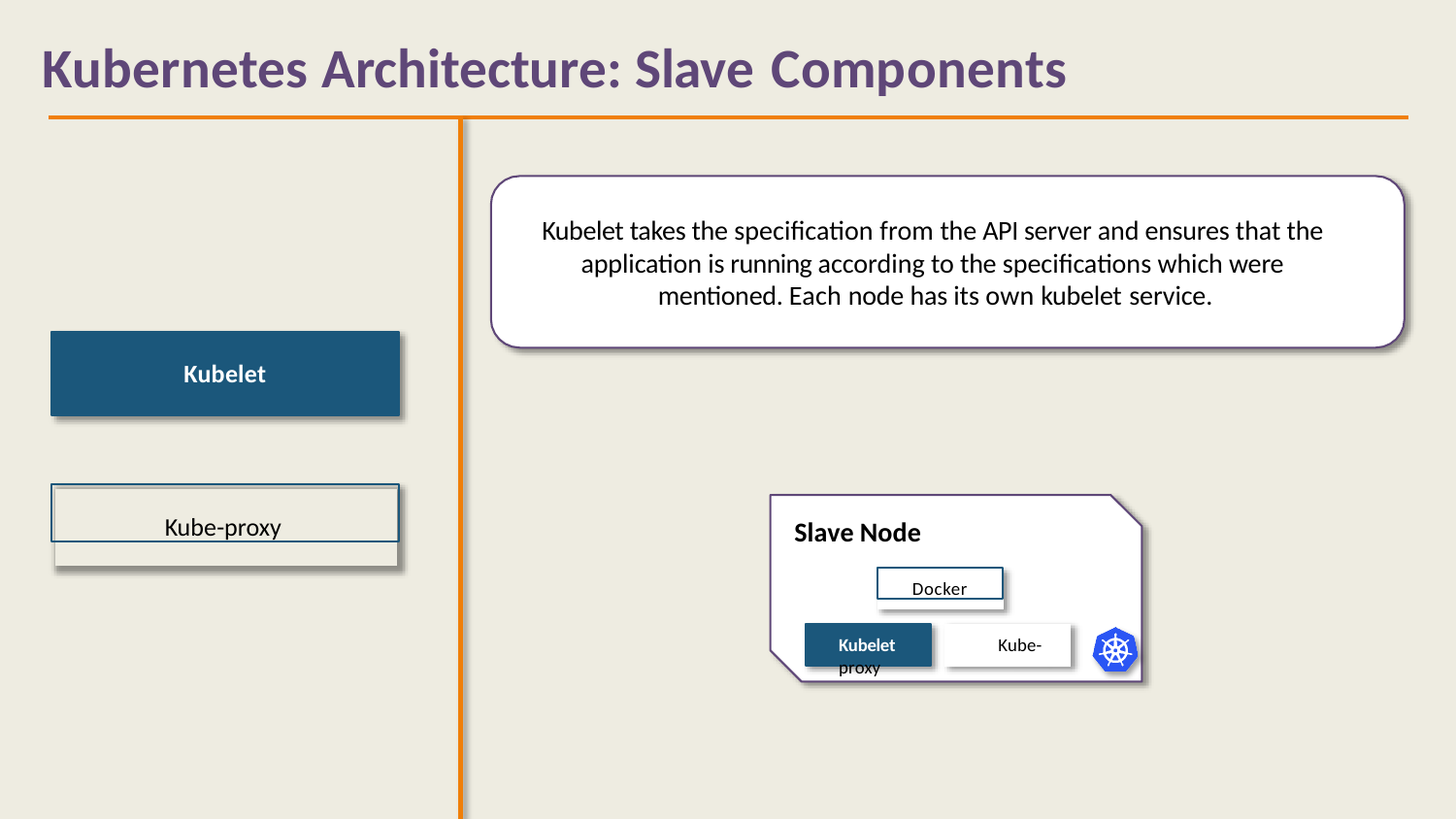

# Kubernetes Architecture: Slave Components

Kubelet takes the specification from the API server and ensures that the  application is running according to the specifications which were  mentioned. Each node has its own kubelet service.

Kubelet

Kube-proxy

Slave Node

Docker

Kubelet	Kube-proxy